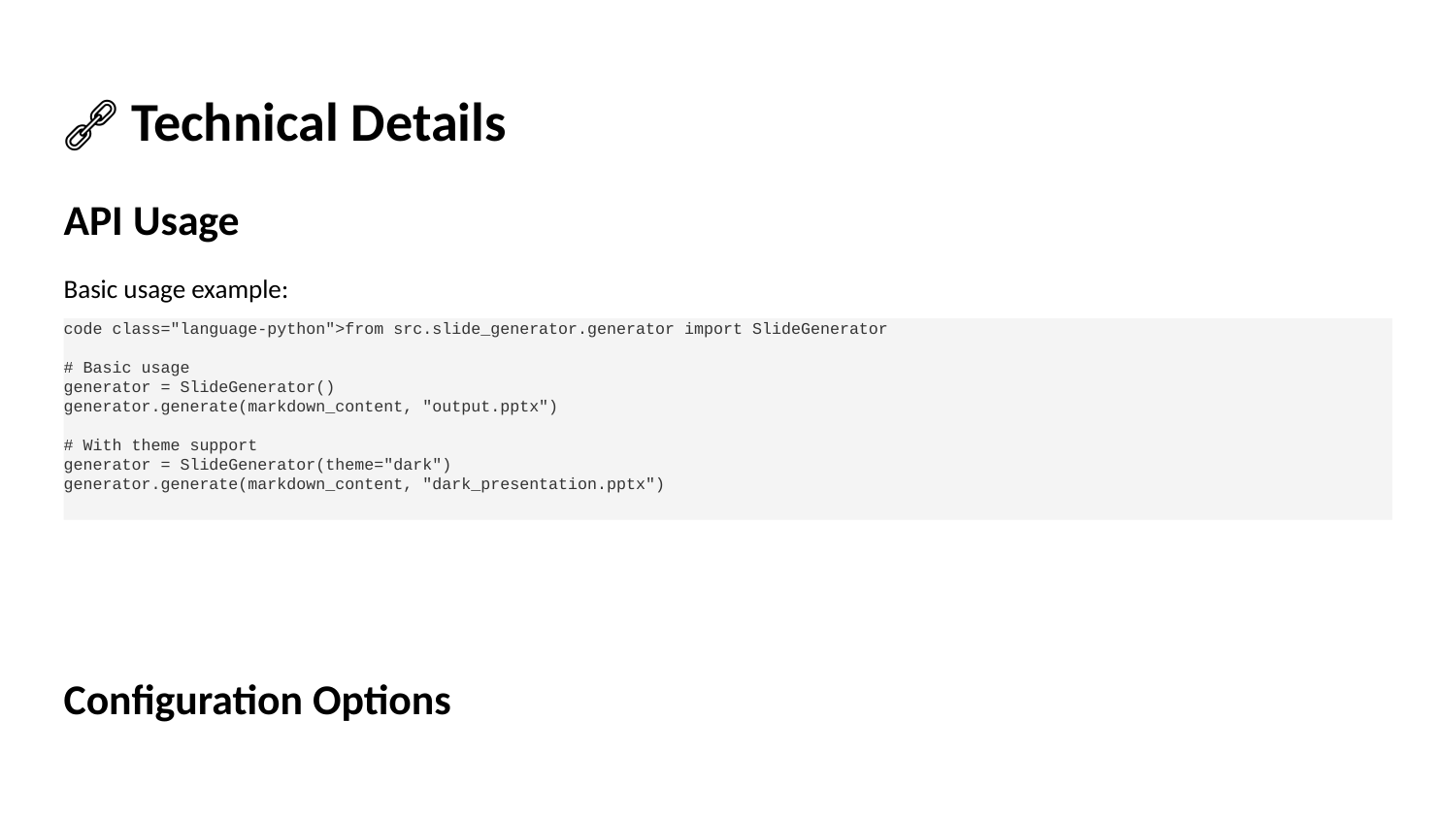

🔗 Technical Details
API Usage
Basic usage example:
code class="language-python">from src.slide_generator.generator import SlideGenerator

# Basic usage
generator = SlideGenerator()
generator.generate(markdown_content, "output.pptx")

# With theme support
generator = SlideGenerator(theme="dark")
generator.generate(markdown_content, "dark_presentation.pptx")

Configuration Options